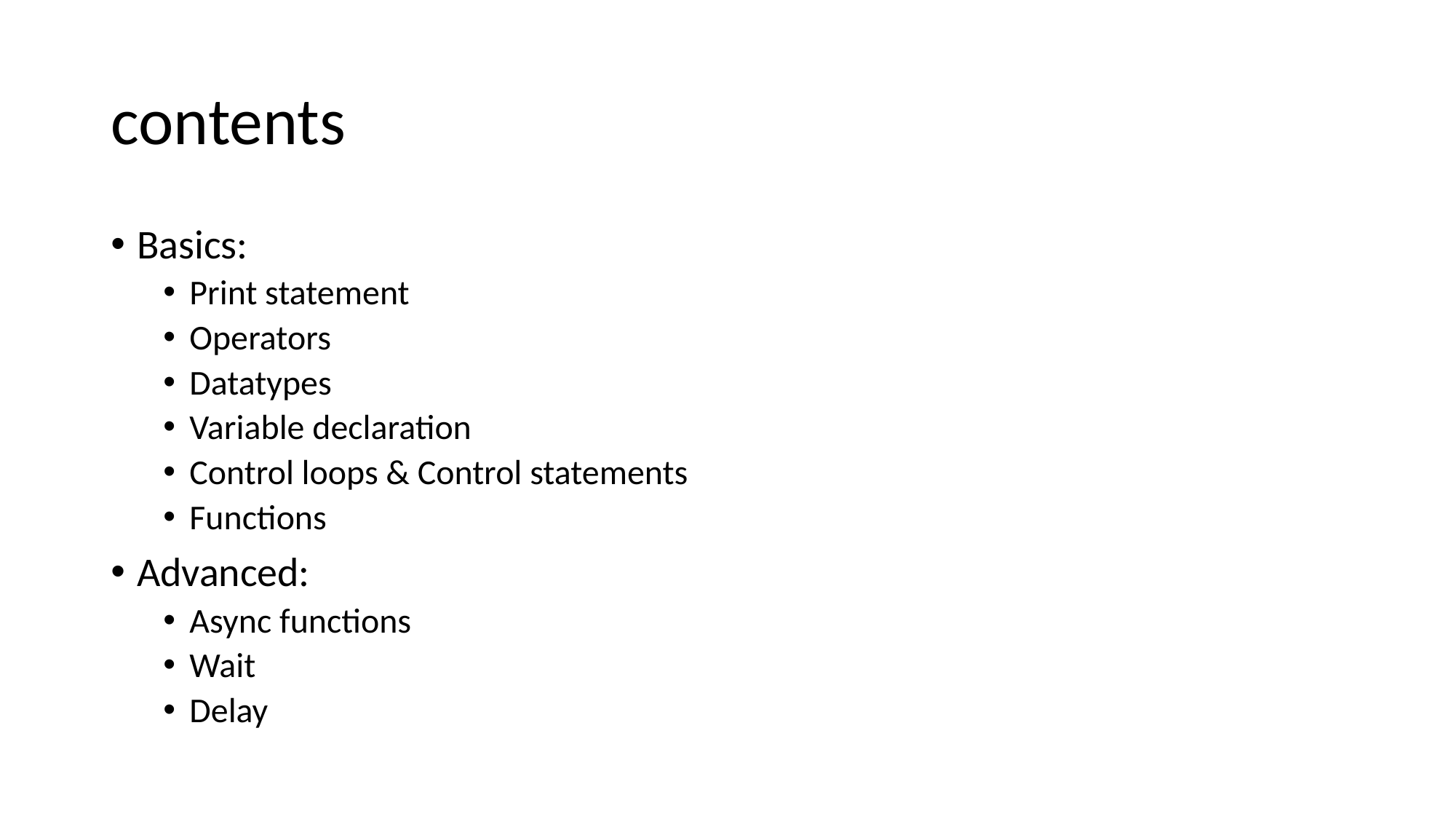

# contents
Basics:
Print statement
Operators
Datatypes
Variable declaration
Control loops & Control statements
Functions
Advanced:
Async functions
Wait
Delay